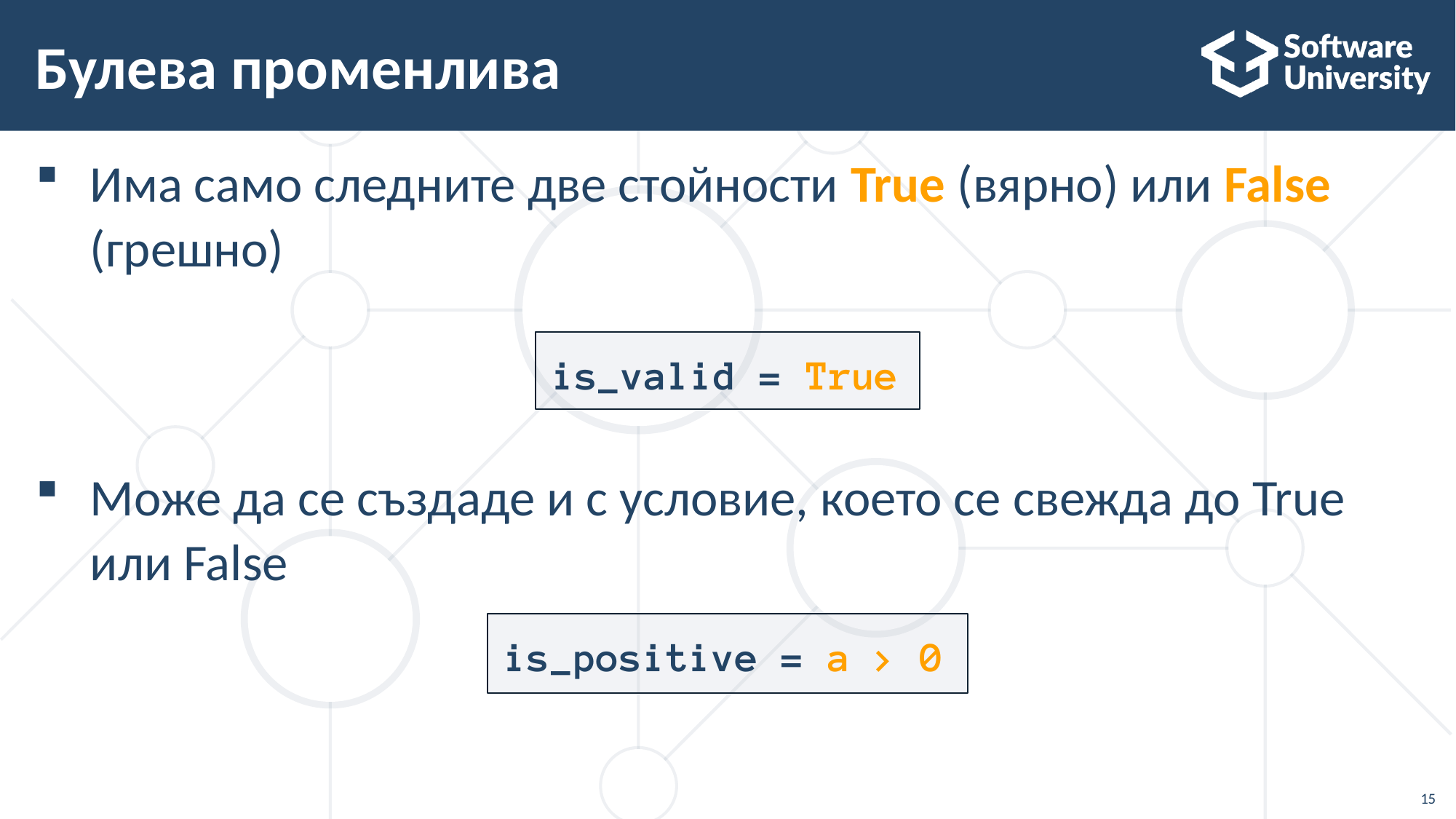

# Булева променлива
Има само следните две стойности True (вярно) или False (грешно)

Може да се създаде и с условие, което се свежда до True или False

is_valid = True
is_positive = a > 0
15